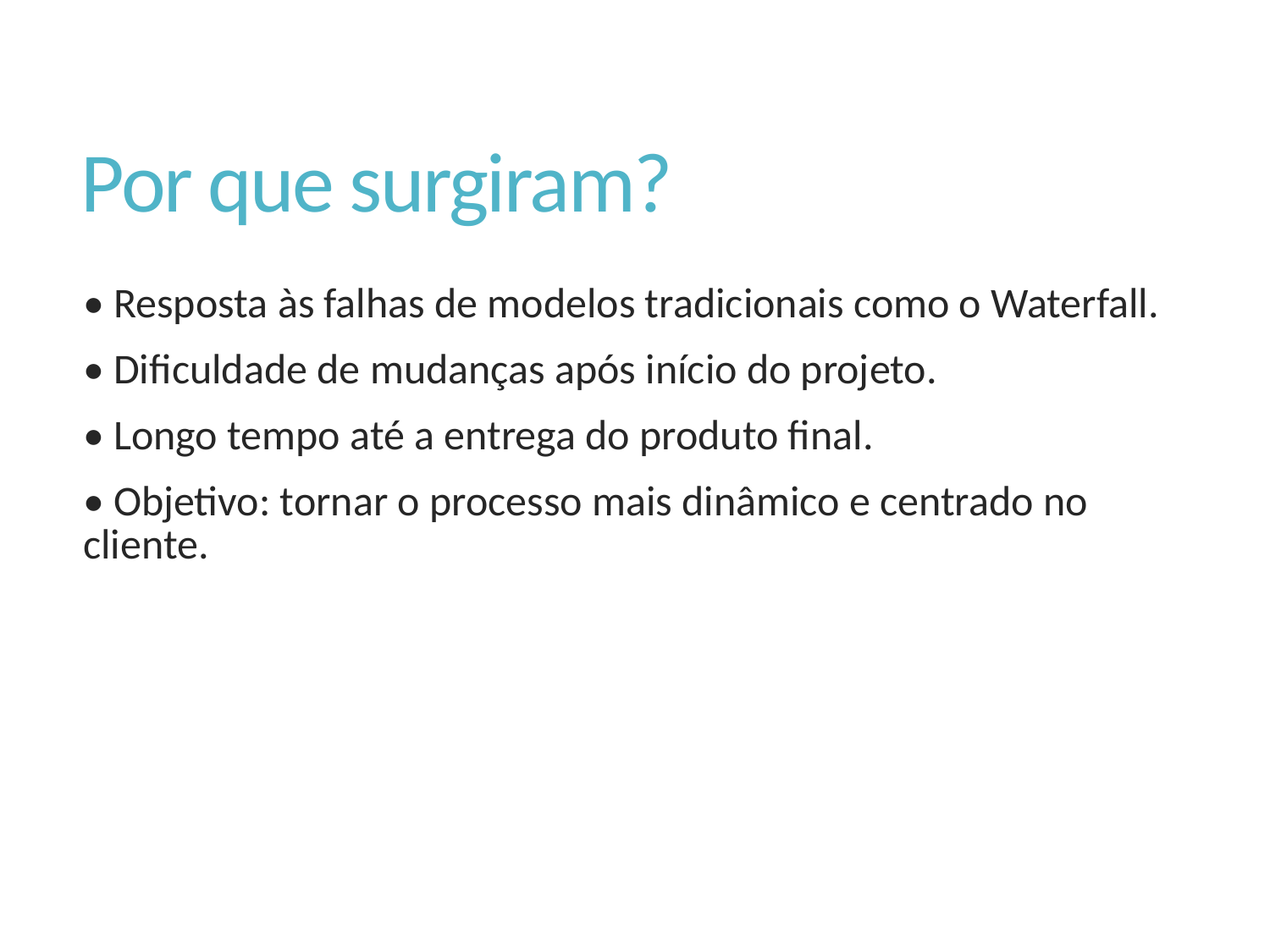

# Por que surgiram?
• Resposta às falhas de modelos tradicionais como o Waterfall.
• Dificuldade de mudanças após início do projeto.
• Longo tempo até a entrega do produto final.
• Objetivo: tornar o processo mais dinâmico e centrado no cliente.